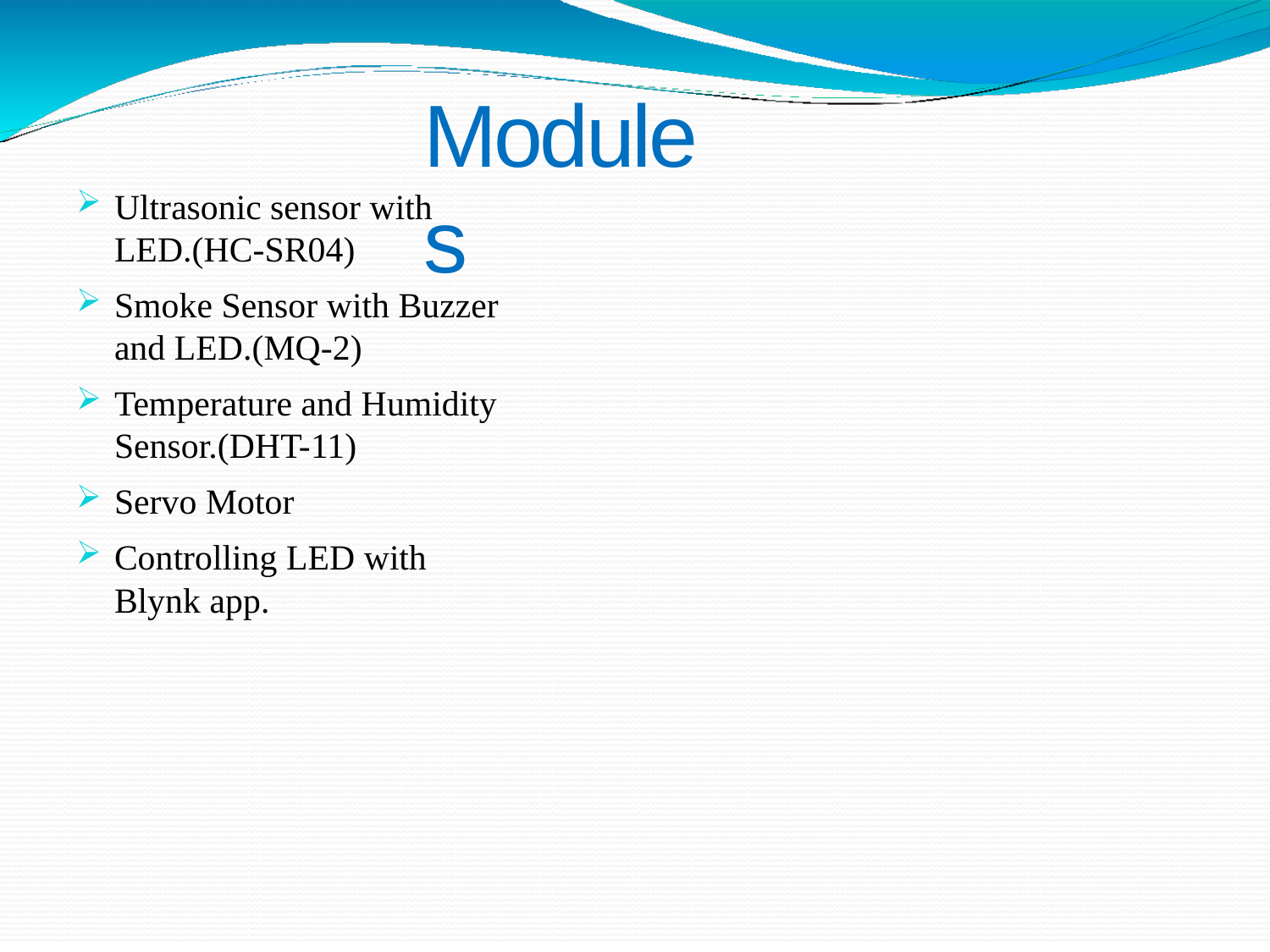

# Modules
Ultrasonic sensor with LED.(HC-SR04)
Smoke Sensor with Buzzer and LED.(MQ-2)
Temperature and Humidity Sensor.(DHT-11)
Servo Motor
Controlling LED with Blynk app.